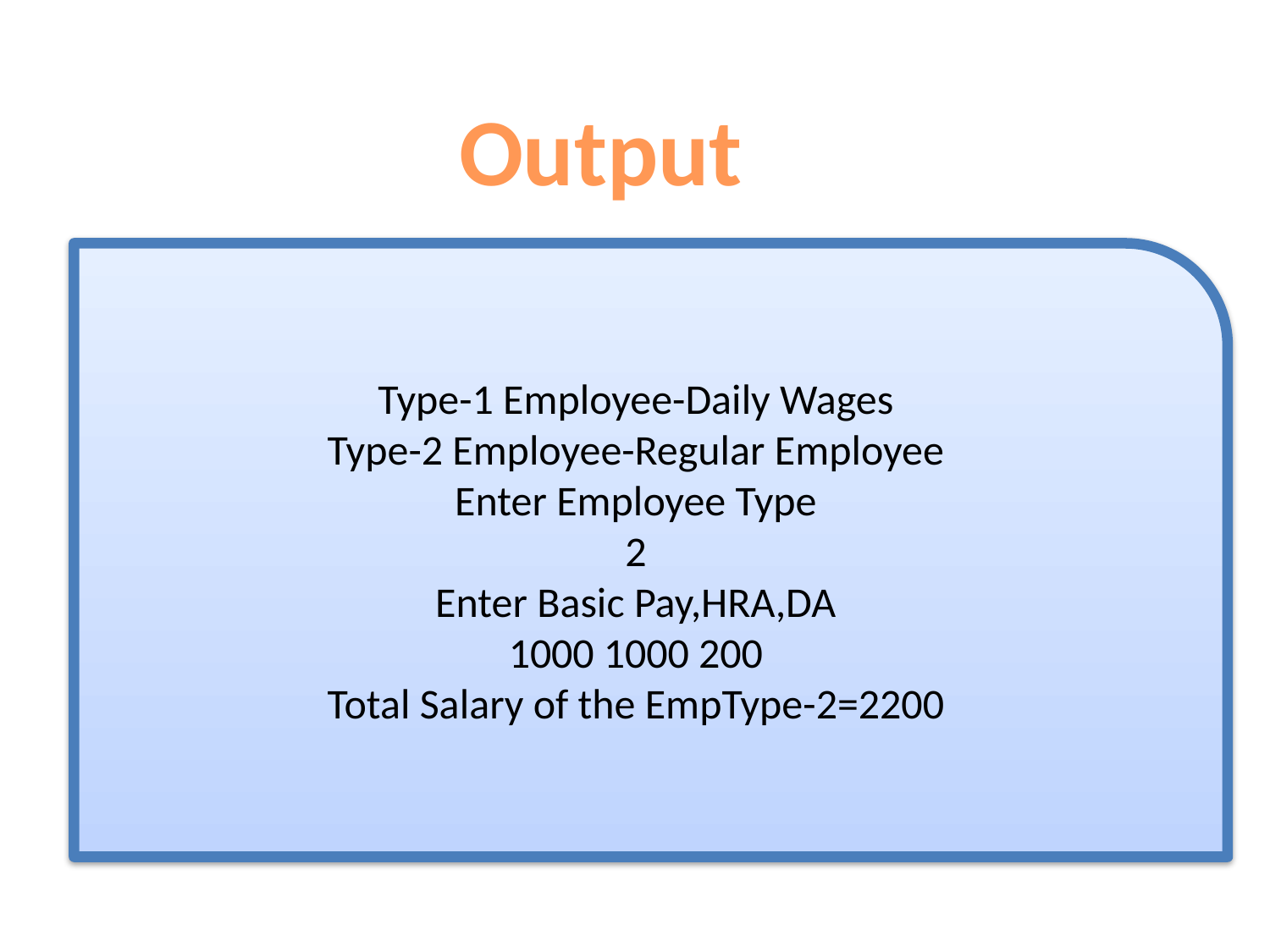

Output
Type-1 Employee-Daily Wages
Type-2 Employee-Regular Employee
Enter Employee Type
2
Enter Basic Pay,HRA,DA
1000 1000 200
Total Salary of the EmpType-2=2200